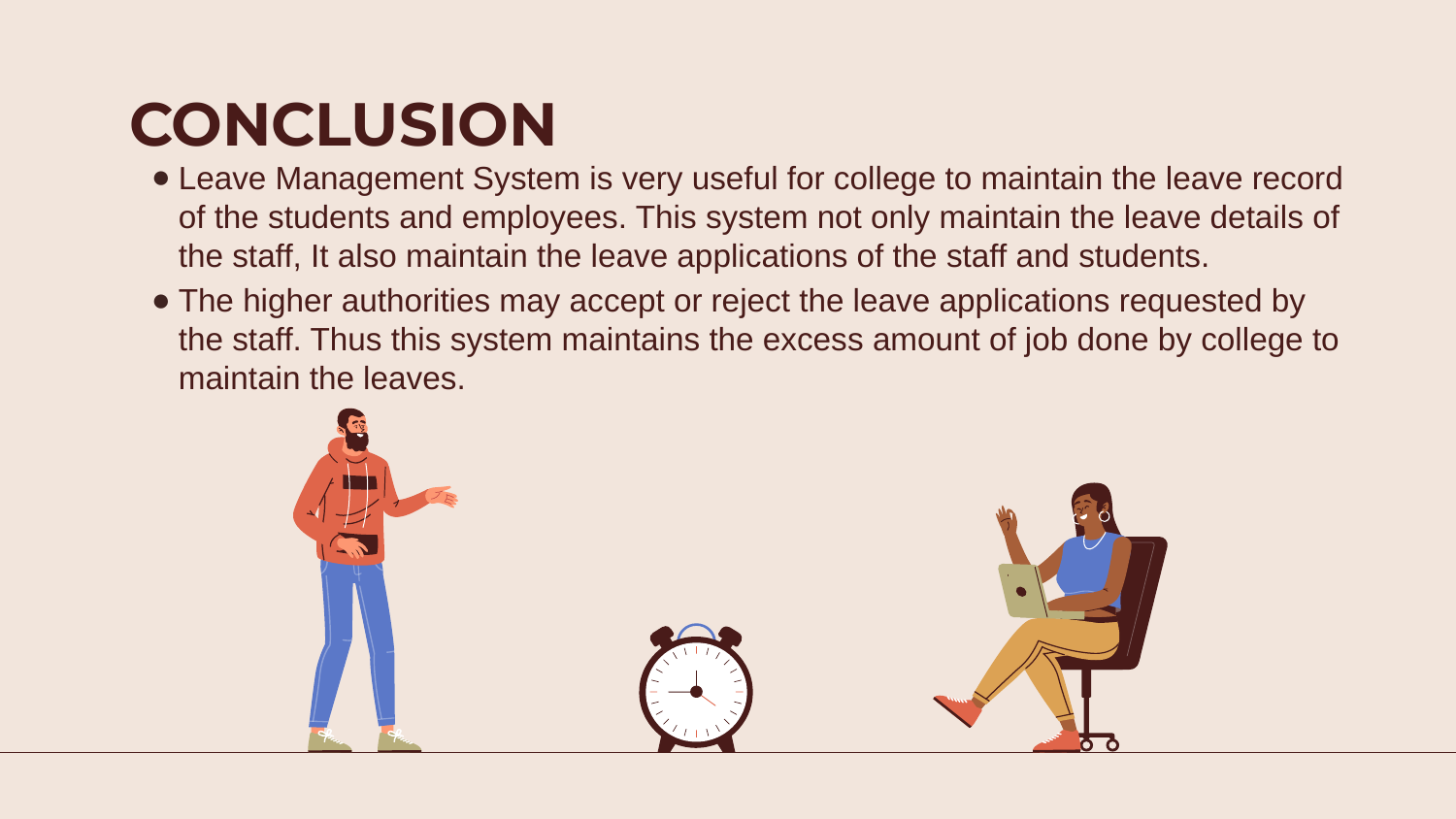

# CONCLUSION
Leave Management System is very useful for college to maintain the leave record of the students and employees. This system not only maintain the leave details of the staff, It also maintain the leave applications of the staff and students.
The higher authorities may accept or reject the leave applications requested by the staff. Thus this system maintains the excess amount of job done by college to maintain the leaves.